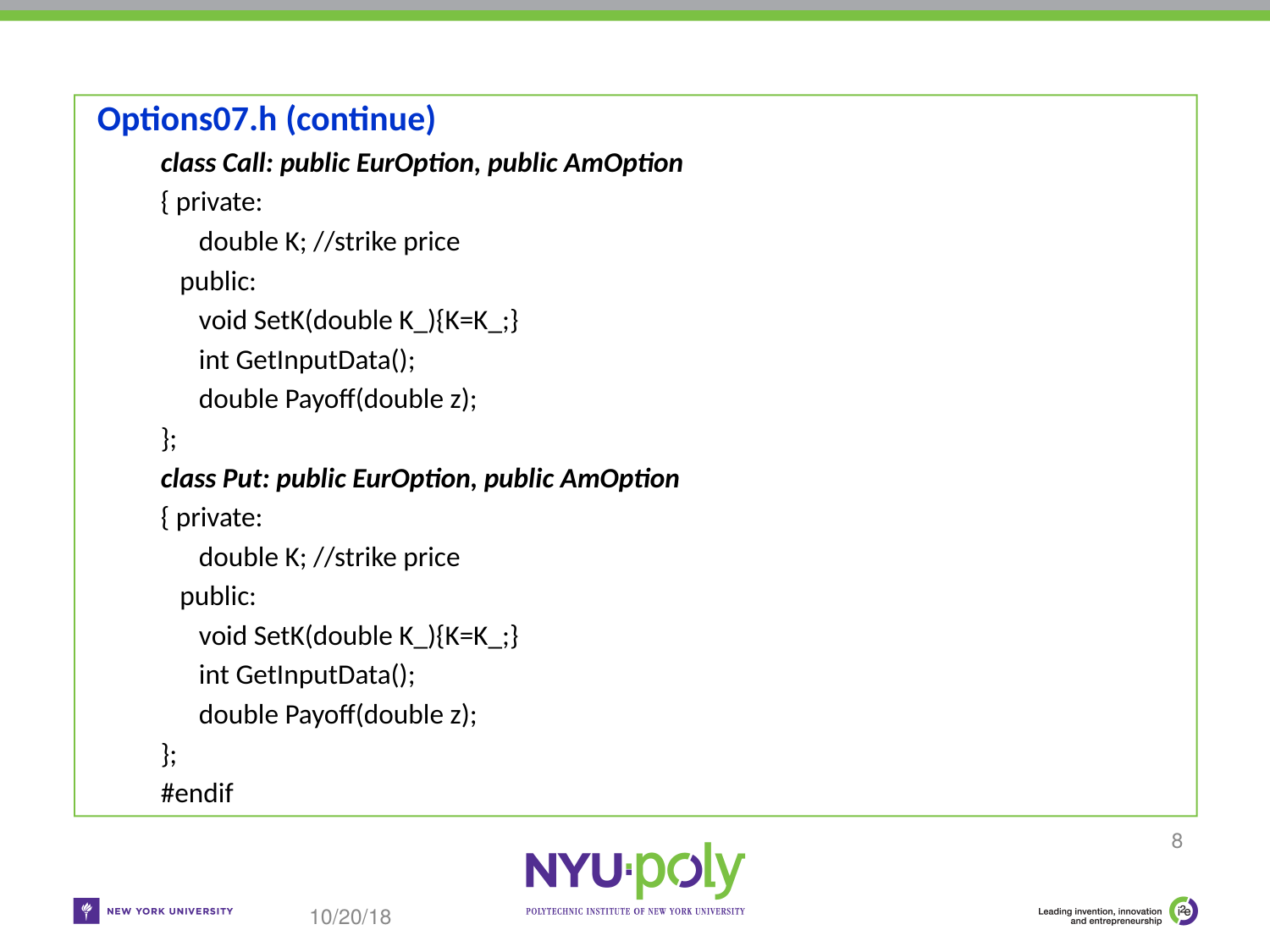

# Options07.h (continue)
class Call: public EurOption, public AmOption
{ private:
      double K; //strike price
   public:
      void SetK(double K_){K=K_;}
      int GetInputData();
      double Payoff(double z);
};
class Put: public EurOption, public AmOption
{ private:
      double K; //strike price
   public:
      void SetK(double K_){K=K_;}
      int GetInputData();
      double Payoff(double z);
};
#endif
8
10/20/18